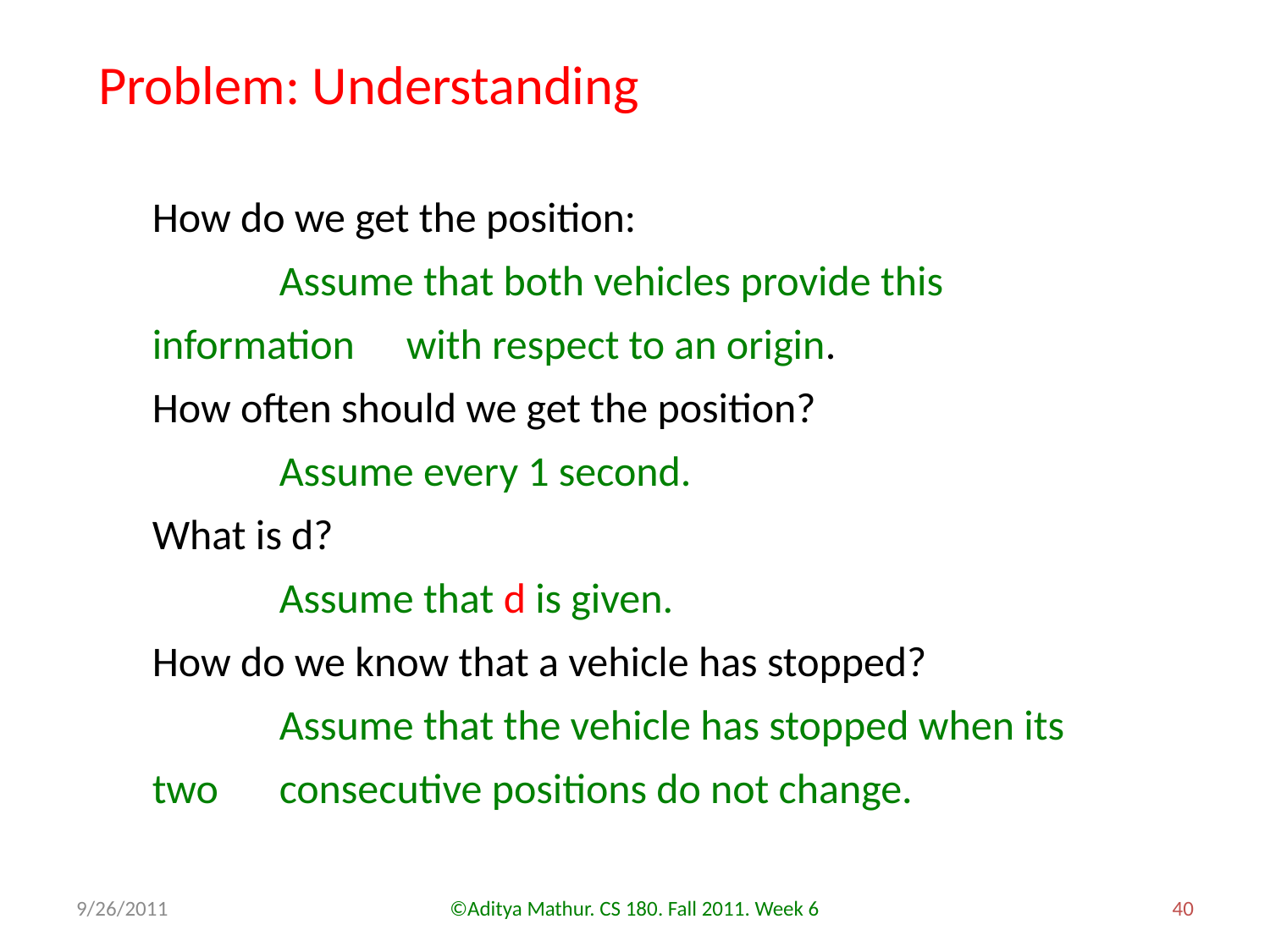

Problem: Understanding
How do we get the position:
	Assume that both vehicles provide this information 	with respect to an origin.
How often should we get the position?
	Assume every 1 second.
What is d?
	Assume that d is given.
How do we know that a vehicle has stopped?
	Assume that the vehicle has stopped when its two 	consecutive positions do not change.
9/26/2011
©Aditya Mathur. CS 180. Fall 2011. Week 6
40